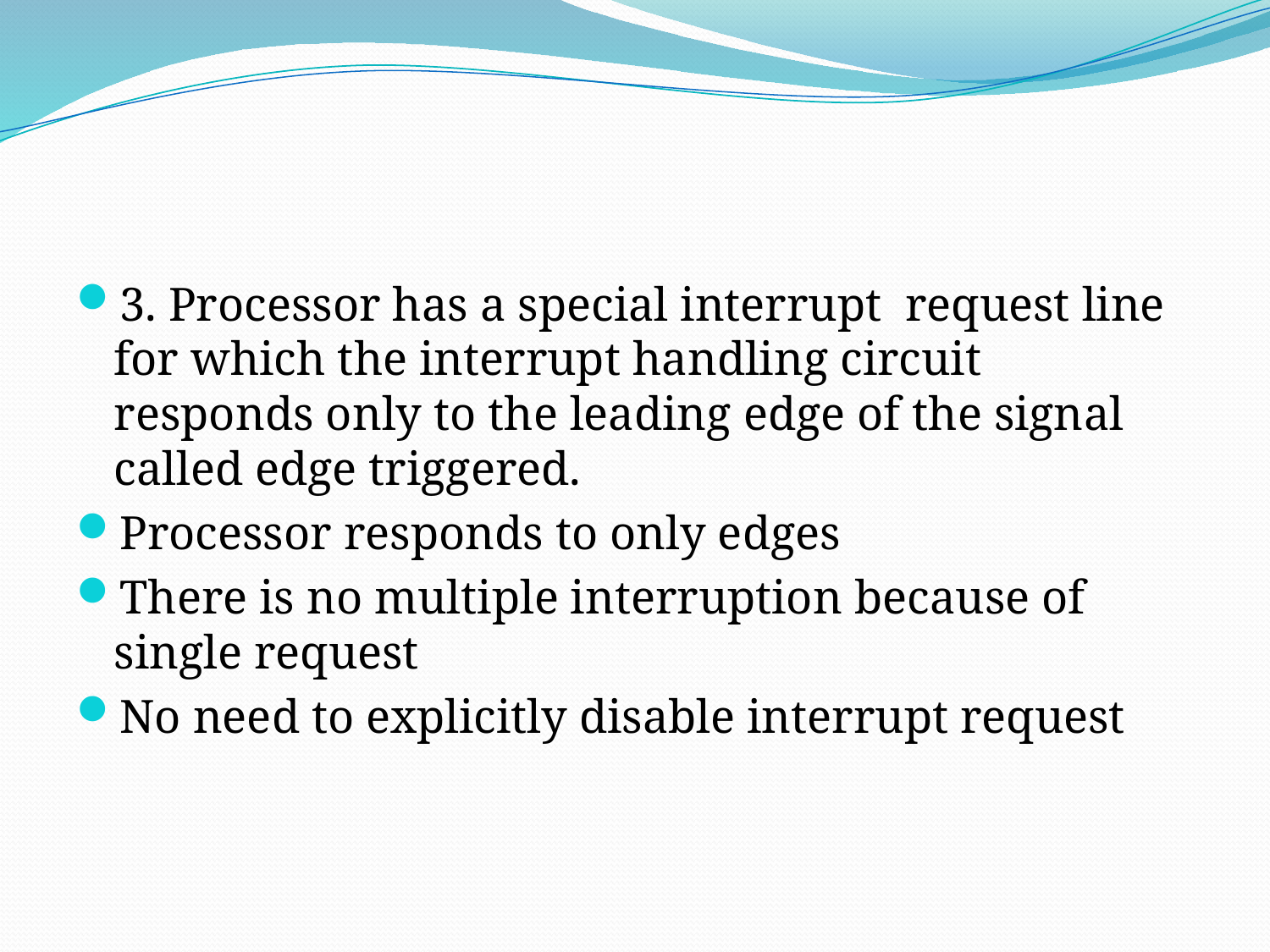

#
3. Processor has a special interrupt  request line for which the interrupt handling circuit responds only to the leading edge of the signal called edge triggered.
Processor responds to only edges
There is no multiple interruption because of single request
No need to explicitly disable interrupt request